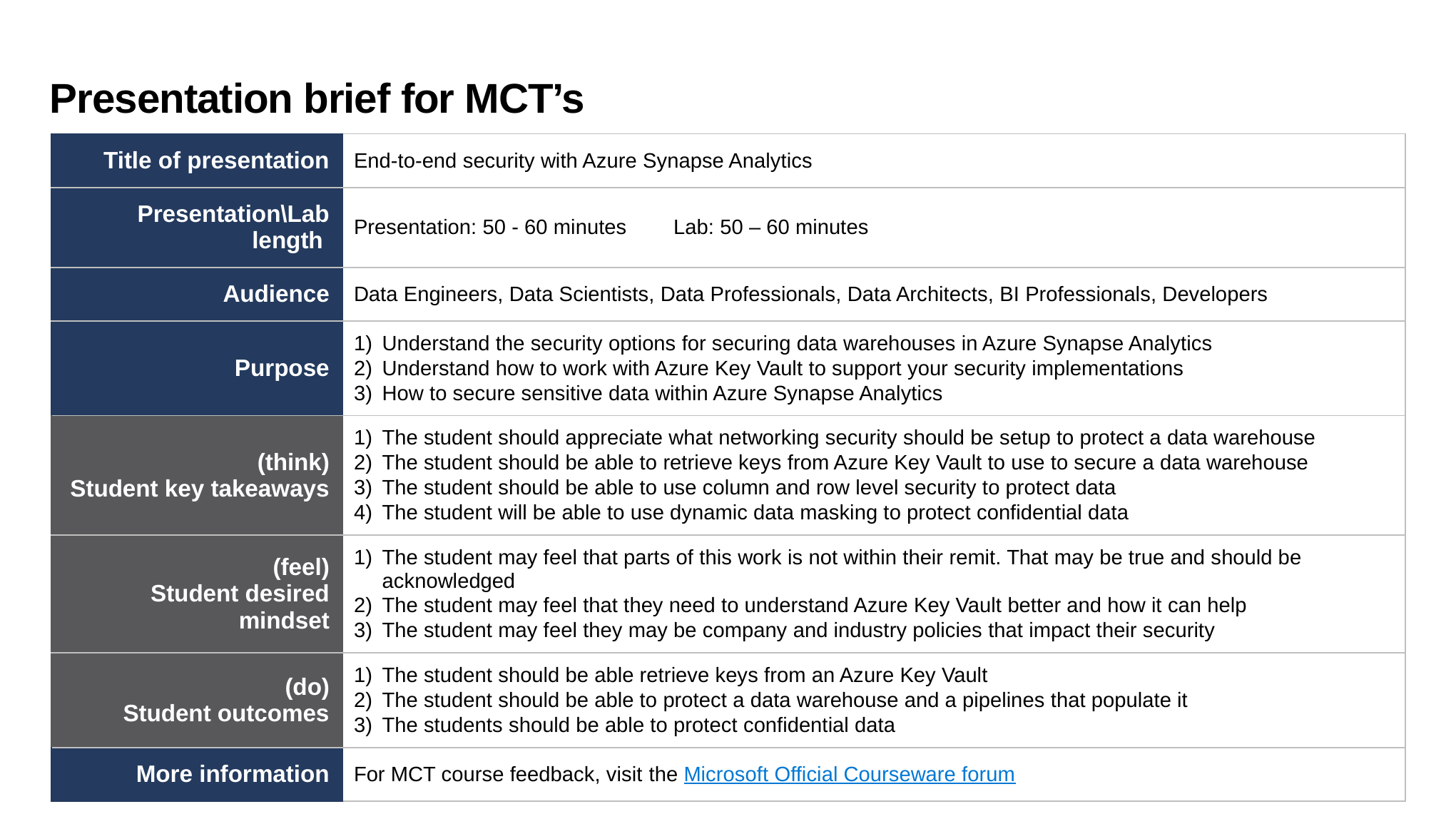

# Presentation brief for MCT’s
| Title of presentation | End-to-end security with Azure Synapse Analytics |
| --- | --- |
| Presentation\Lab length | Presentation: 50 - 60 minutes Lab: 50 – 60 minutes |
| Audience | Data Engineers, Data Scientists, Data Professionals, Data Architects, BI Professionals, Developers |
| Purpose | Understand the security options for securing data warehouses in Azure Synapse Analytics Understand how to work with Azure Key Vault to support your security implementations How to secure sensitive data within Azure Synapse Analytics |
| (think) Student key takeaways | The student should appreciate what networking security should be setup to protect a data warehouse The student should be able to retrieve keys from Azure Key Vault to use to secure a data warehouse The student should be able to use column and row level security to protect data The student will be able to use dynamic data masking to protect confidential data |
| (feel) Student desired mindset | The student may feel that parts of this work is not within their remit. That may be true and should be acknowledged The student may feel that they need to understand Azure Key Vault better and how it can help The student may feel they may be company and industry policies that impact their security |
| (do) Student outcomes | The student should be able retrieve keys from an Azure Key Vault The student should be able to protect a data warehouse and a pipelines that populate it The students should be able to protect confidential data |
| More information | For MCT course feedback, visit the Microsoft Official Courseware forum |